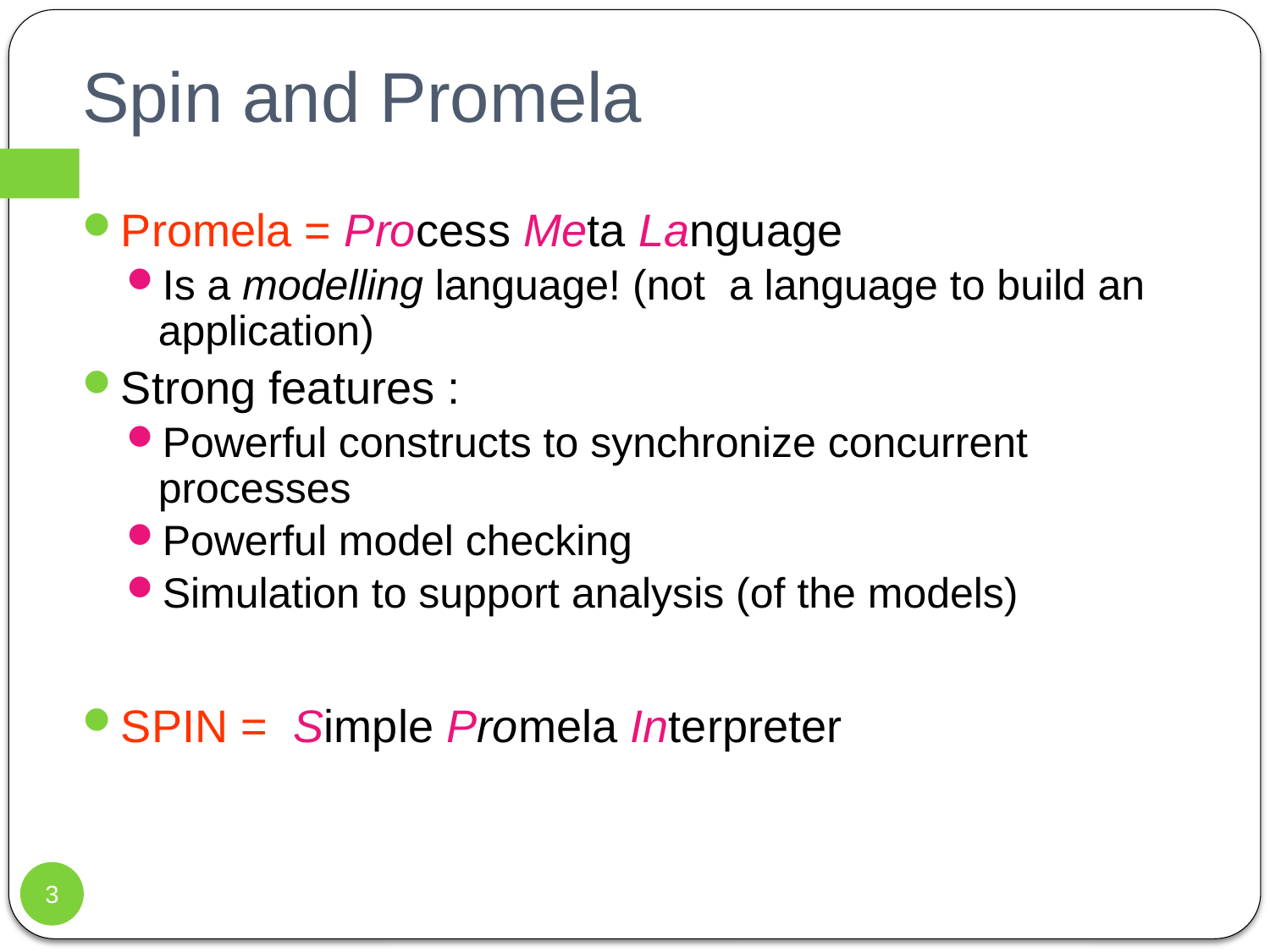

# Spin and Promela
Promela = Process Meta Language
Is a modelling language! (not  a language to build an application)
Strong features :
Powerful constructs to synchronize concurrent processes
Powerful model checking
Simulation to support analysis (of the models)

SPIN =  Simple Promela Interpreter

3